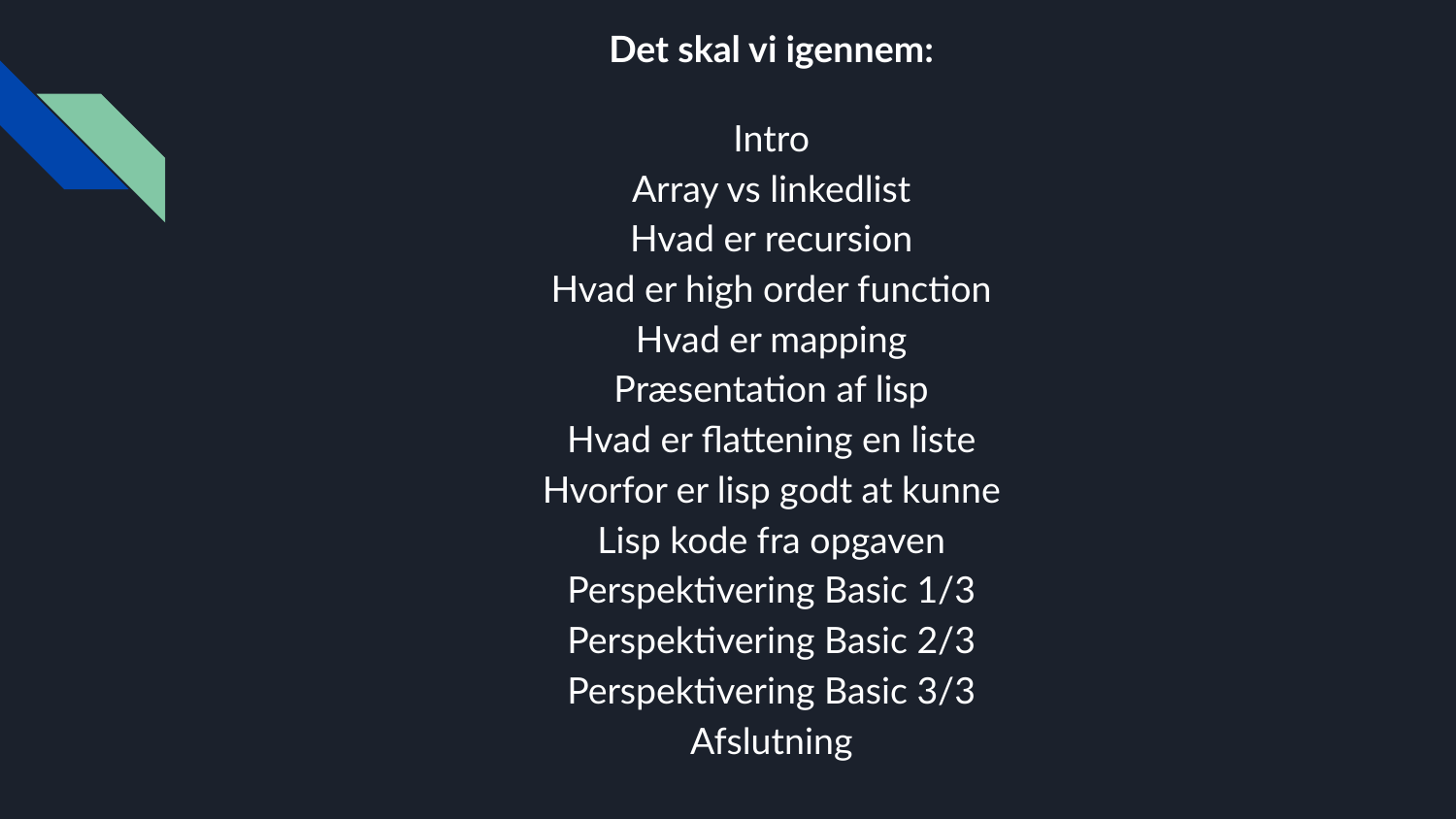

Det skal vi igennem:

Intro
Array vs linkedlist
Hvad er recursion
Hvad er high order function
Hvad er mapping
Præsentation af lisp
Hvad er flattening en liste
Hvorfor er lisp godt at kunne
Lisp kode fra opgaven
Perspektivering Basic 1/3
Perspektivering Basic 2/3
Perspektivering Basic 3/3
Afslutning